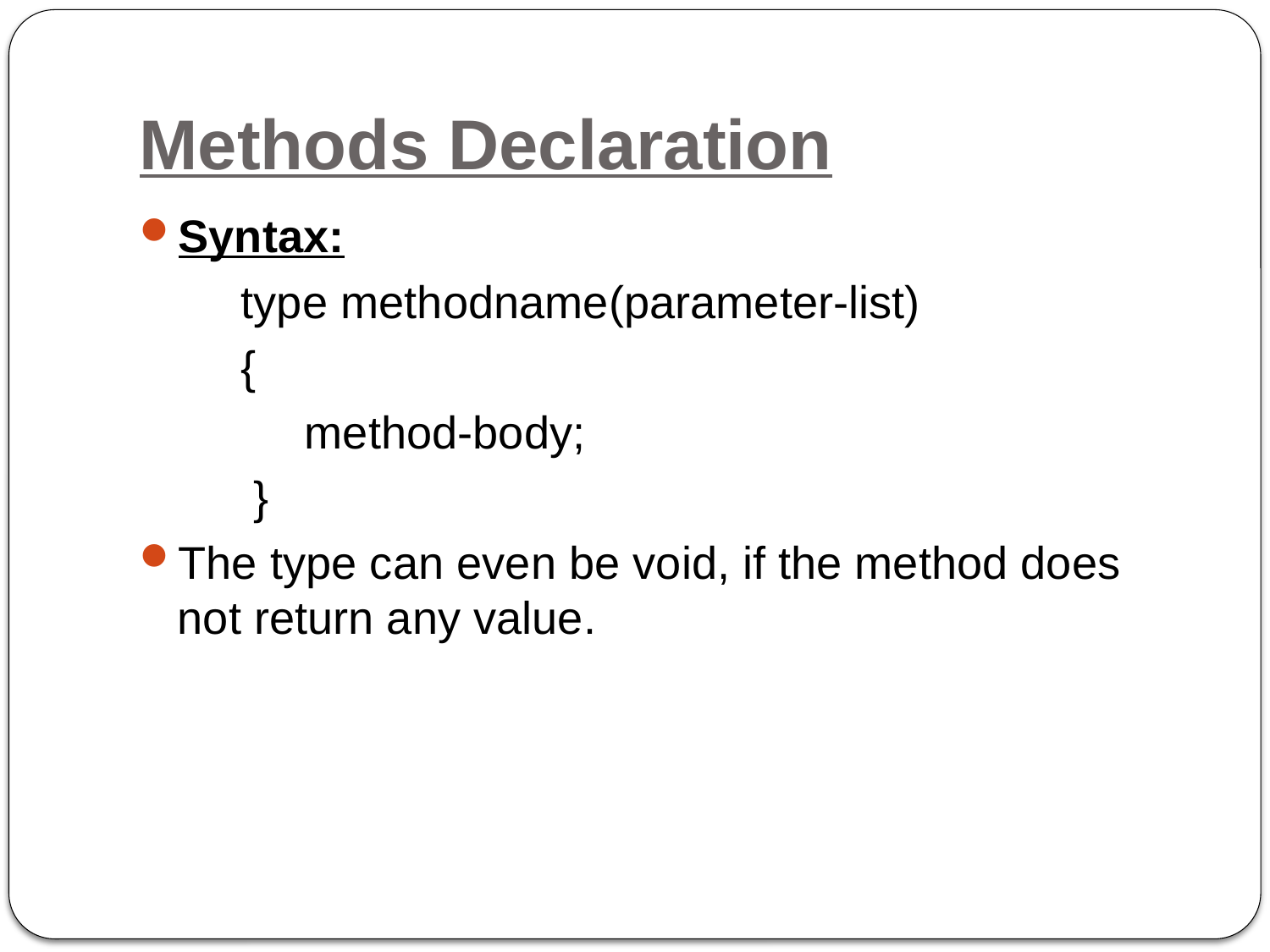

# Methods Declaration
Syntax:
        type methodname(parameter-list)
        {
             method-body;
         }
The type can even be void, if the method does not return any value.